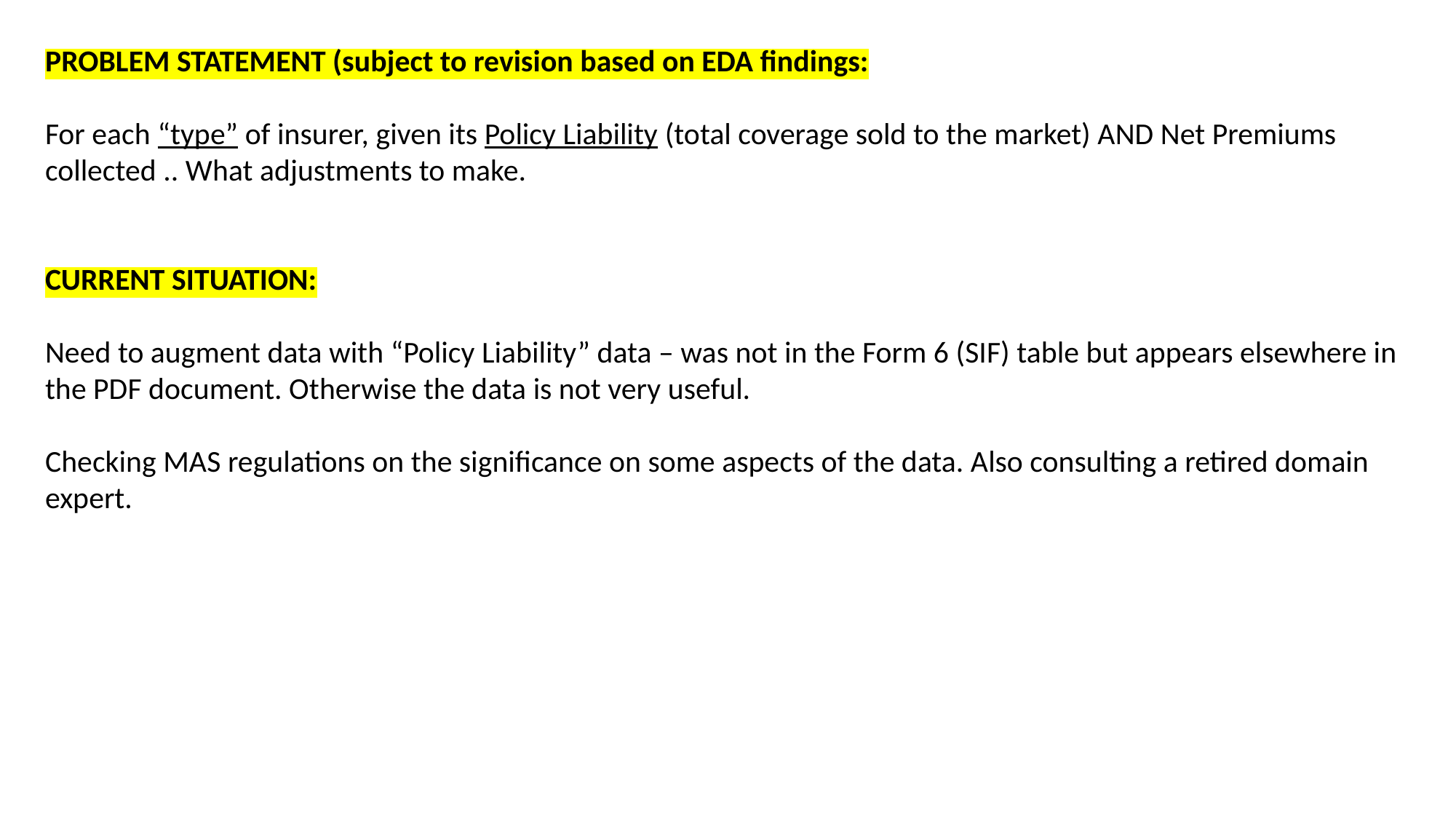

PROBLEM STATEMENT (subject to revision based on EDA findings:

For each “type” of insurer, given its Policy Liability (total coverage sold to the market) AND Net Premiums collected .. What adjustments to make.

CURRENT SITUATION:

Need to augment data with “Policy Liability” data – was not in the Form 6 (SIF) table but appears elsewhere in the PDF document. Otherwise the data is not very useful.

Checking MAS regulations on the significance on some aspects of the data. Also consulting a retired domain expert.